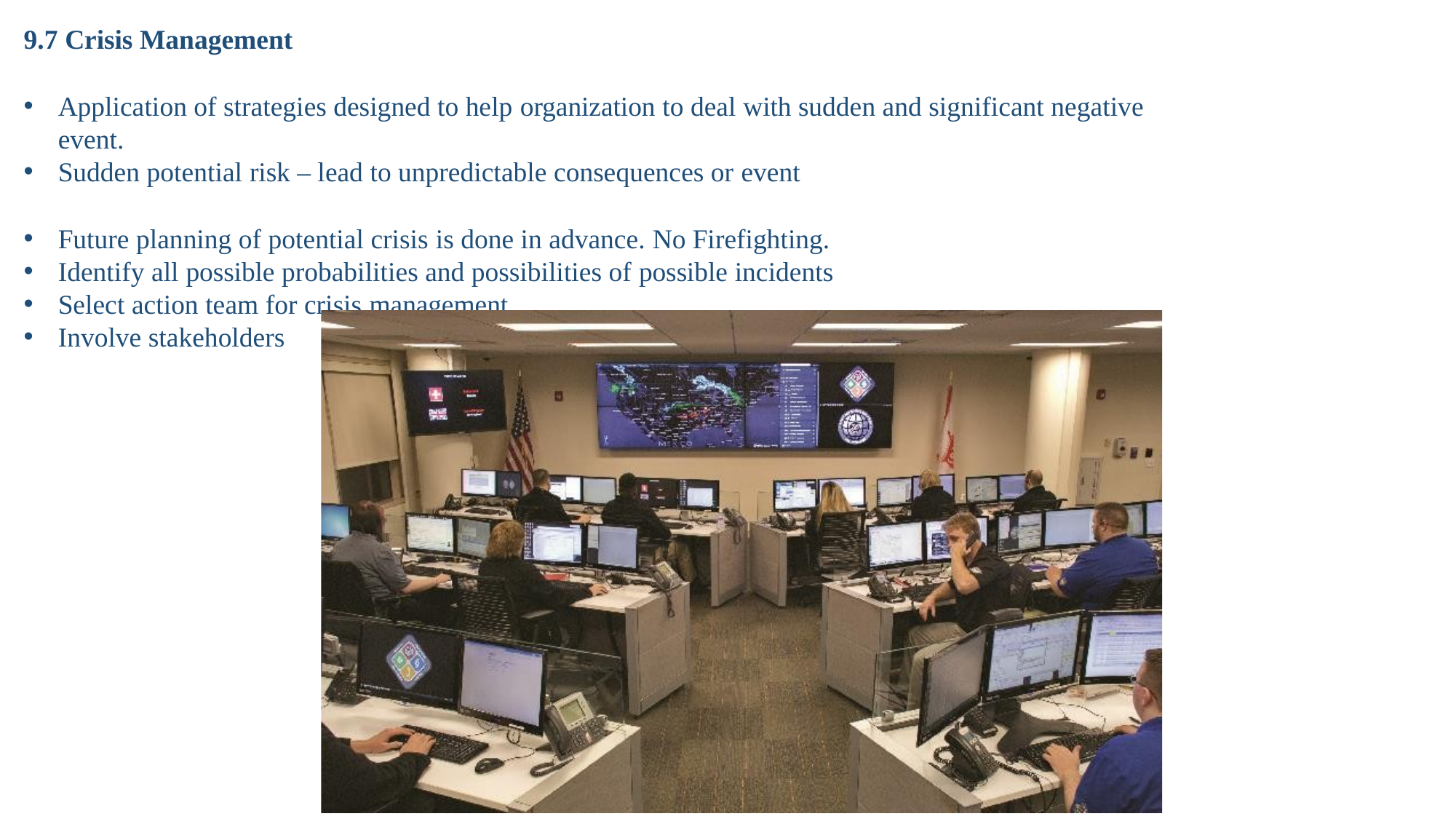

9.7 Crisis Management

Application of strategies designed to help organization to deal with sudden and significant negative event.
Sudden potential risk – lead to unpredictable consequences or event

Future planning of potential crisis is done in advance. No Firefighting.
Identify all possible probabilities and possibilities of possible incidents
Select action team for crisis management
Involve stakeholders